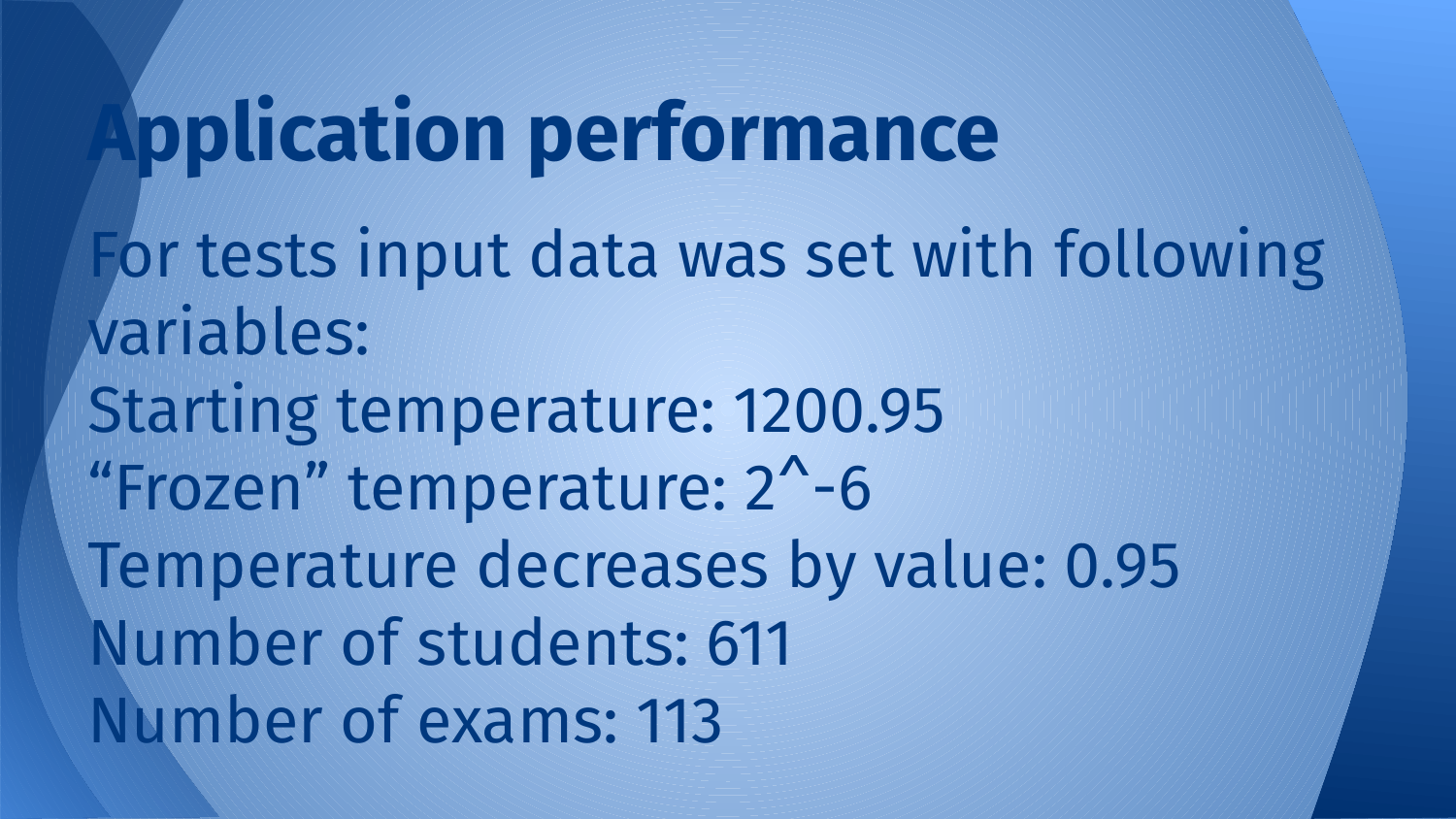

# Application performance
For tests input data was set with following variables:
Starting temperature: 1200.95
“Frozen” temperature: 2^-6
Temperature decreases by value: 0.95
Number of students: 611
Number of exams: 113